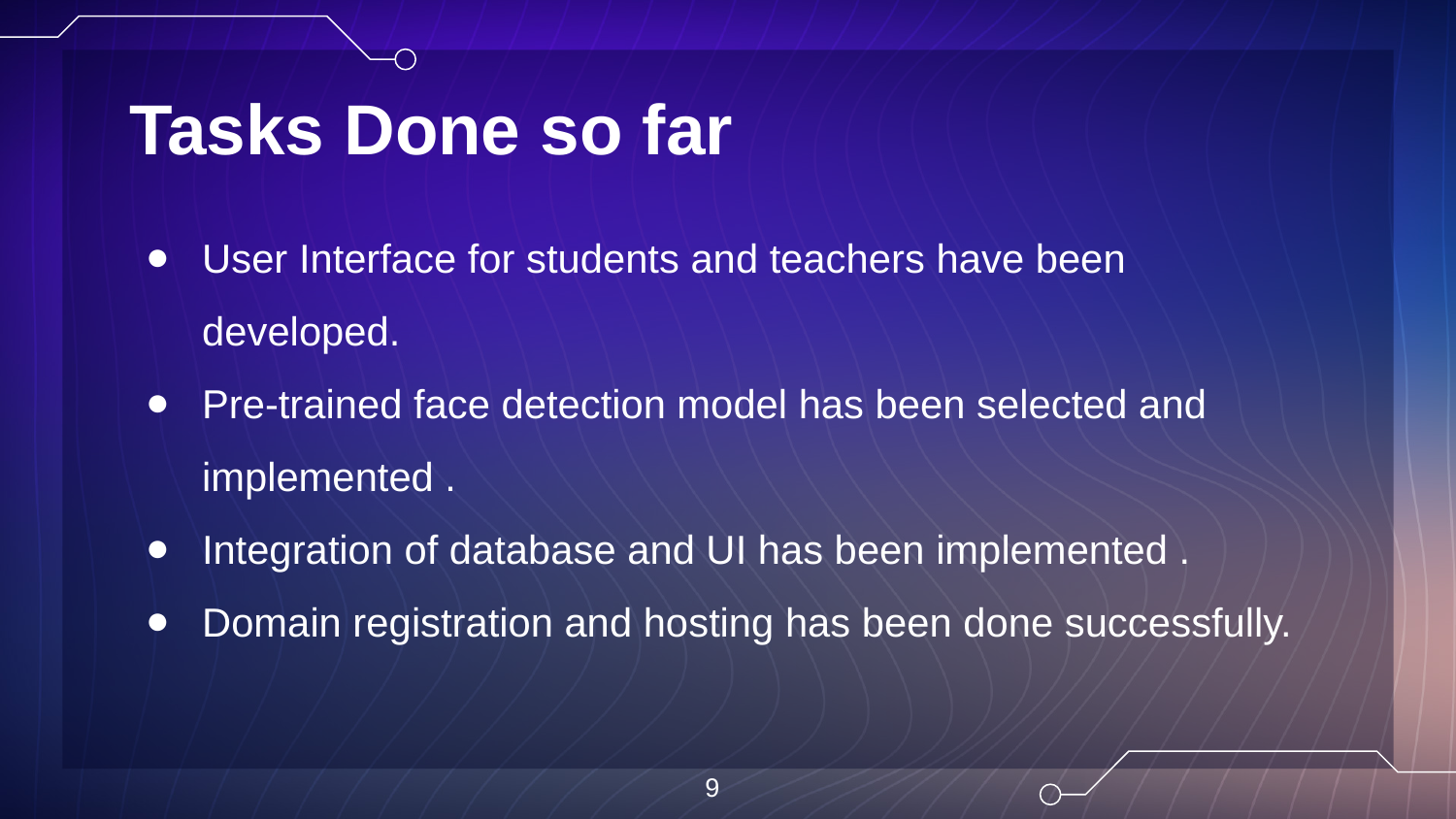

# Tasks Done so far
User Interface for students and teachers have been developed.
Pre-trained face detection model has been selected and implemented .
Integration of database and UI has been implemented .
Domain registration and hosting has been done successfully.
9